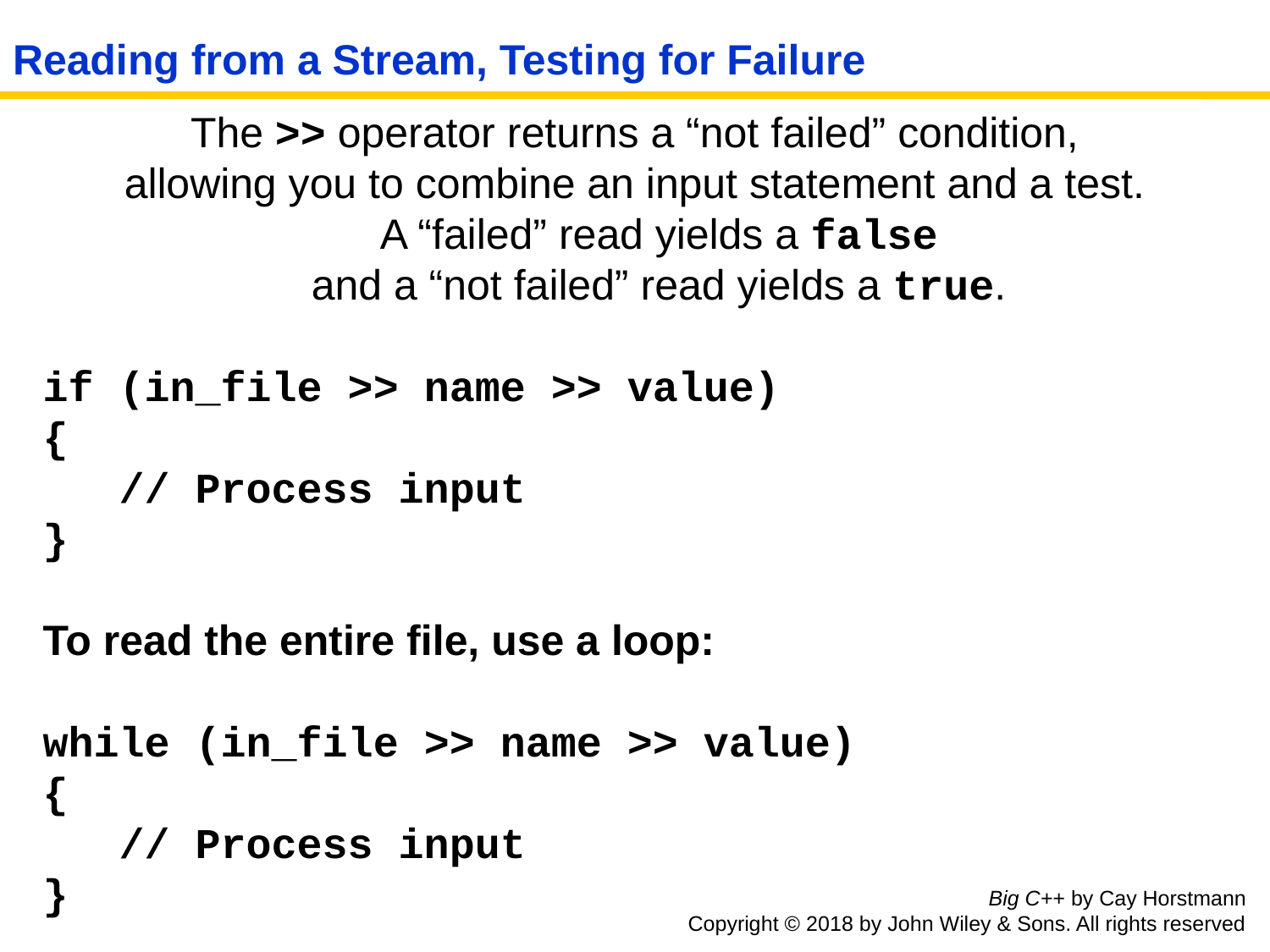

# Reading from a Stream, Testing for Failure
The >> operator returns a “not failed” condition,
allowing you to combine an input statement and a test.
A “failed” read yields a false
and a “not failed” read yields a true.

if (in_file >> name >> value)
{
   // Process input
}

To read the entire file, use a loop:

while (in_file >> name >> value)
{
   // Process input
}

Big C++ by Cay Horstmann
Copyright © 2018 by John Wiley & Sons. All rights reserved